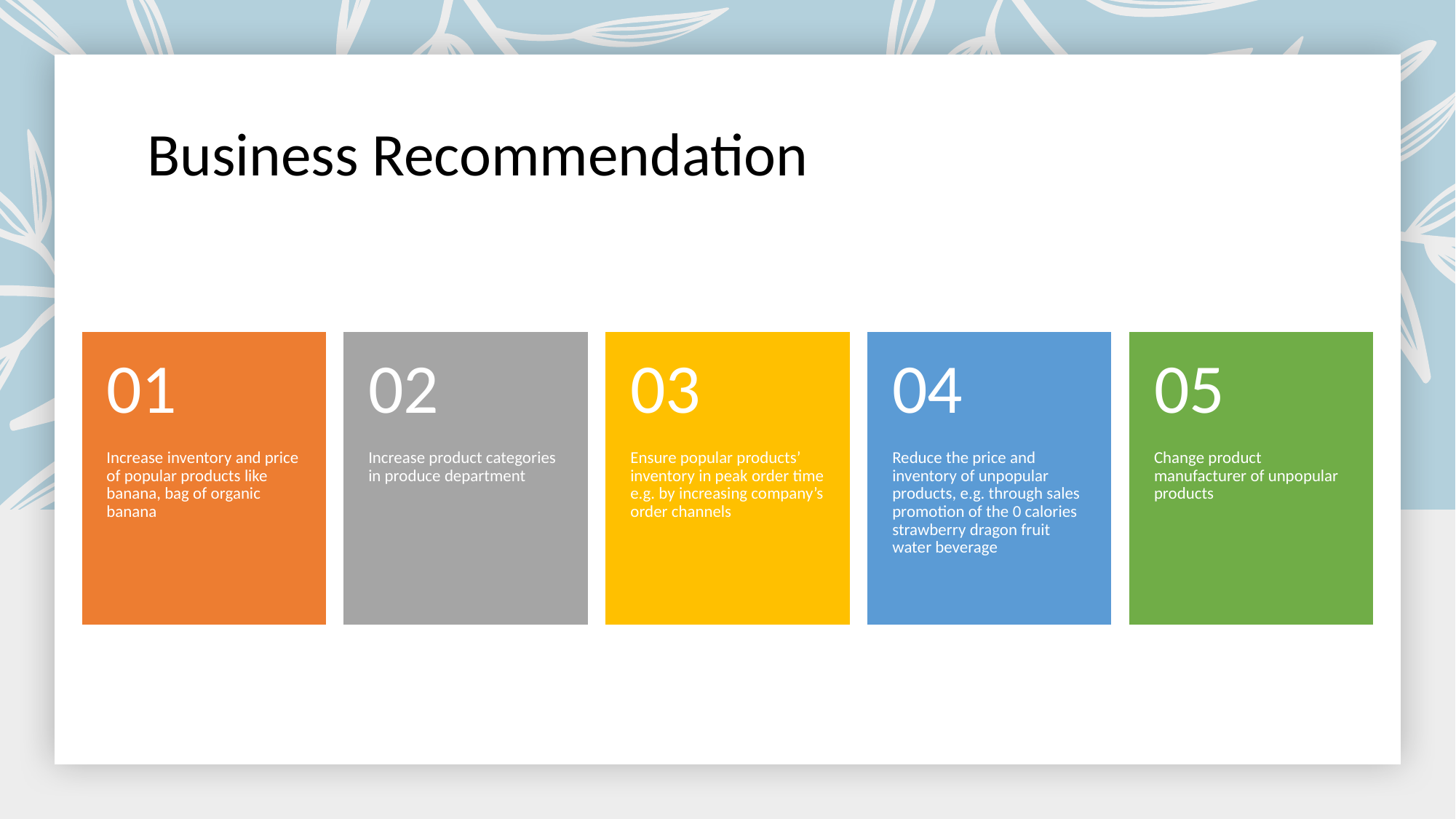

# Business Recommendation
Increase inventory and price of popular products like banana, bag of organic banana
01
Increase product categories in produce department
02
Ensure popular products’ inventory in peak order time e.g. by increasing company’s order channels
03
Reduce the price and inventory of unpopular products, e.g. through sales promotion of the 0 calories strawberry dragon fruit water beverage
04
Change product manufacturer of unpopular products
05